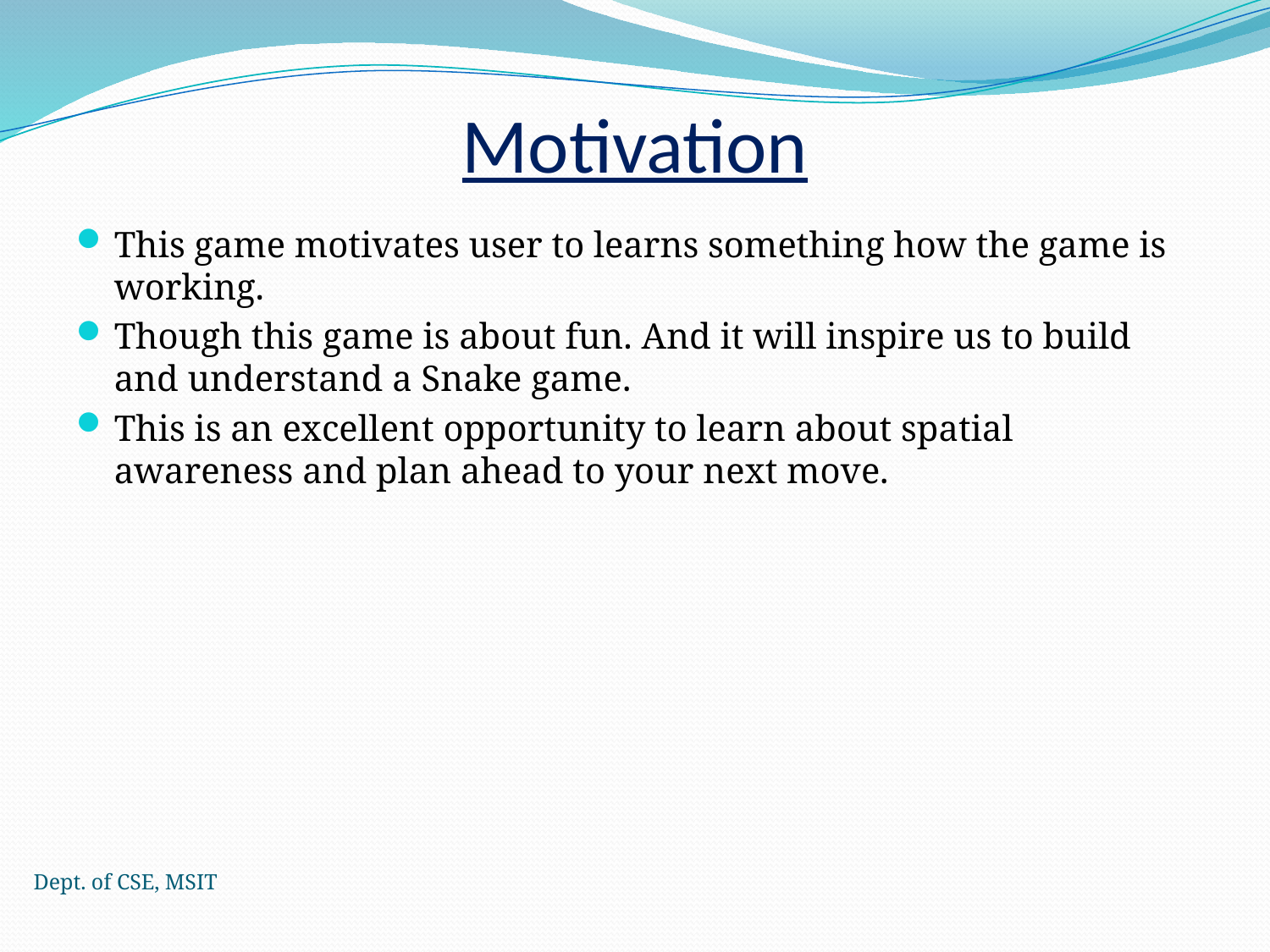

# Motivation
This game motivates user to learns something how the game is working.
Though this game is about fun. And it will inspire us to build and understand a Snake game.
This is an excellent opportunity to learn about spatial awareness and plan ahead to your next move.
Dept. of CSE, MSIT